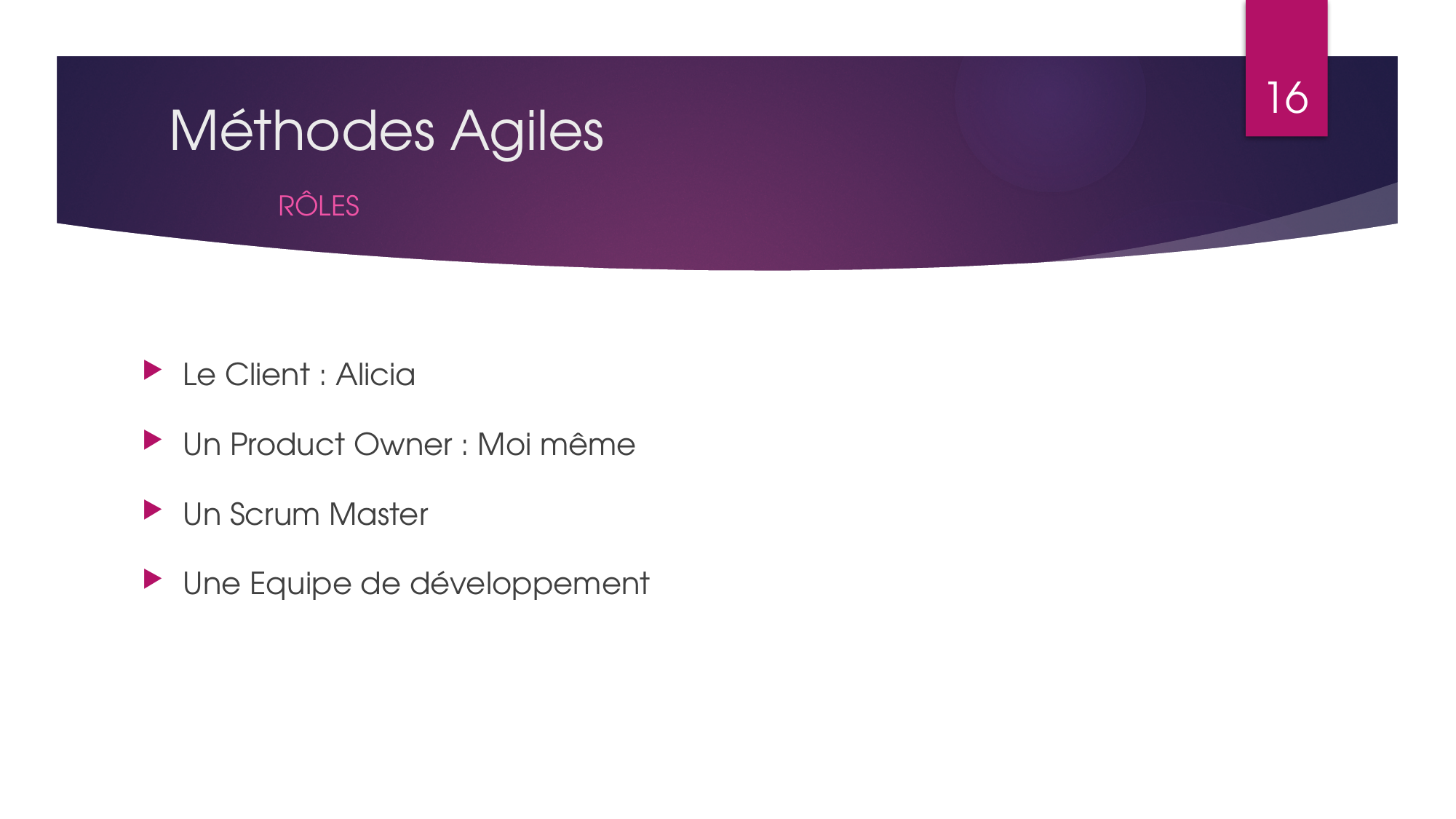

16
Méthodes Agiles
	Rôles

Le Client : Alicia
Un Product Owner : Moi même
Un Scrum Master
Une Equipe de développement